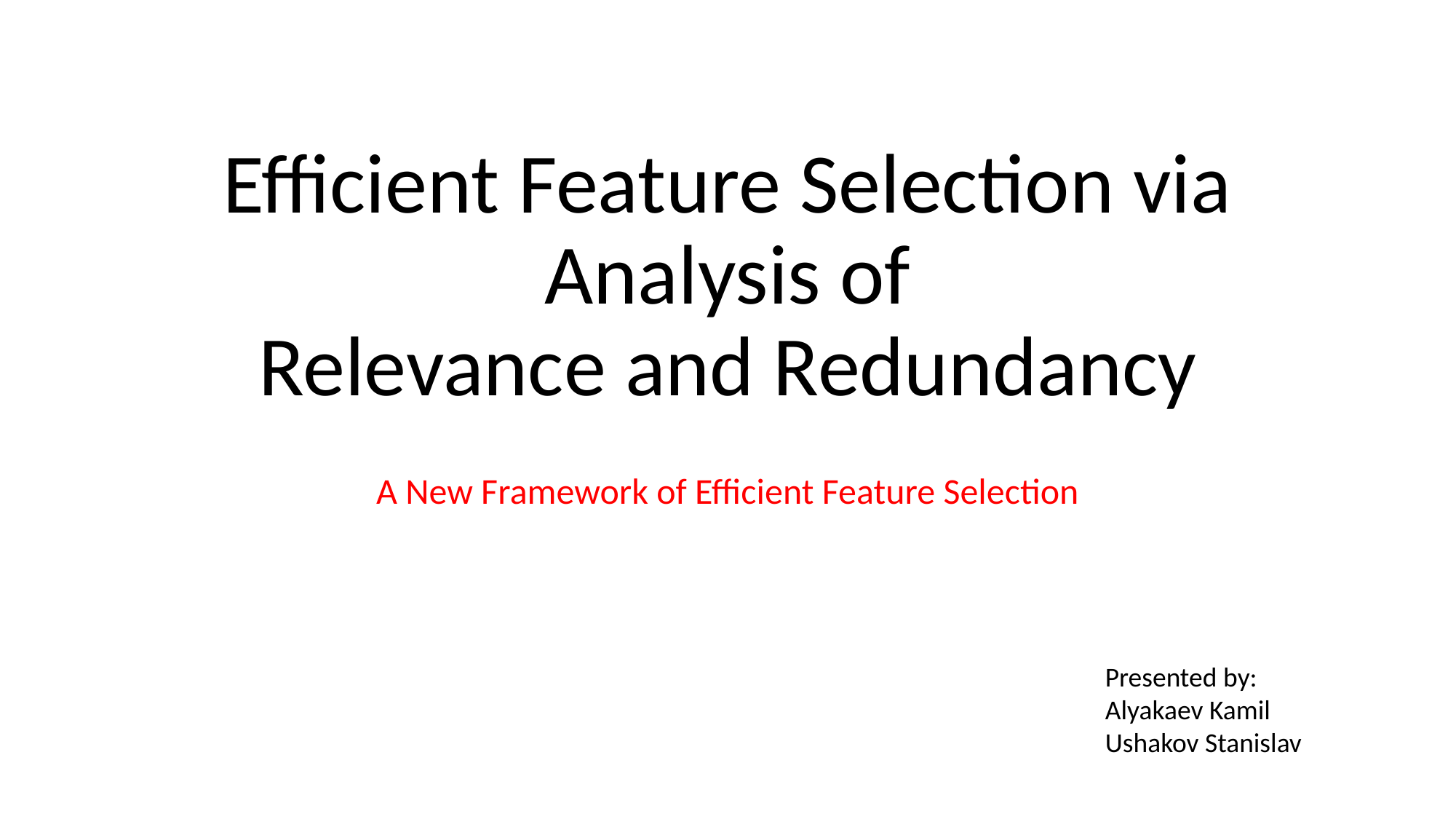

# Efficient Feature Selection via Analysis of Relevance and Redundancy
A New Framework of Efficient Feature Selection
Presented by:
Alyakaev Kamil
Ushakov Stanislav